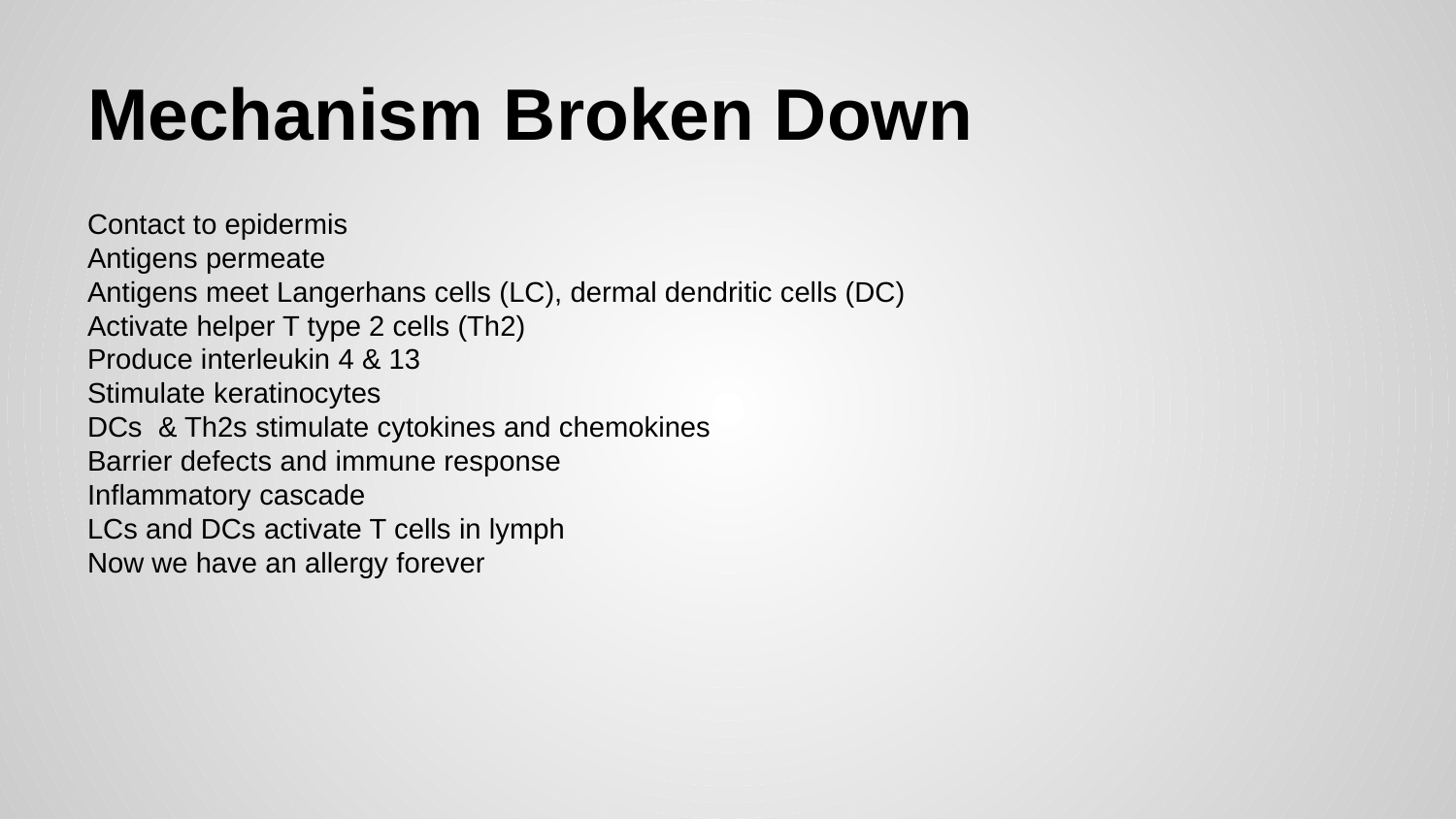

# Mechanism Broken Down
Contact to epidermis
Antigens permeate
Antigens meet Langerhans cells (LC), dermal dendritic cells (DC)
Activate helper T type 2 cells (Th2)
Produce interleukin 4 & 13
Stimulate keratinocytes
DCs  & Th2s stimulate cytokines and chemokines
Barrier defects and immune response
Inflammatory cascade
LCs and DCs activate T cells in lymph
Now we have an allergy forever